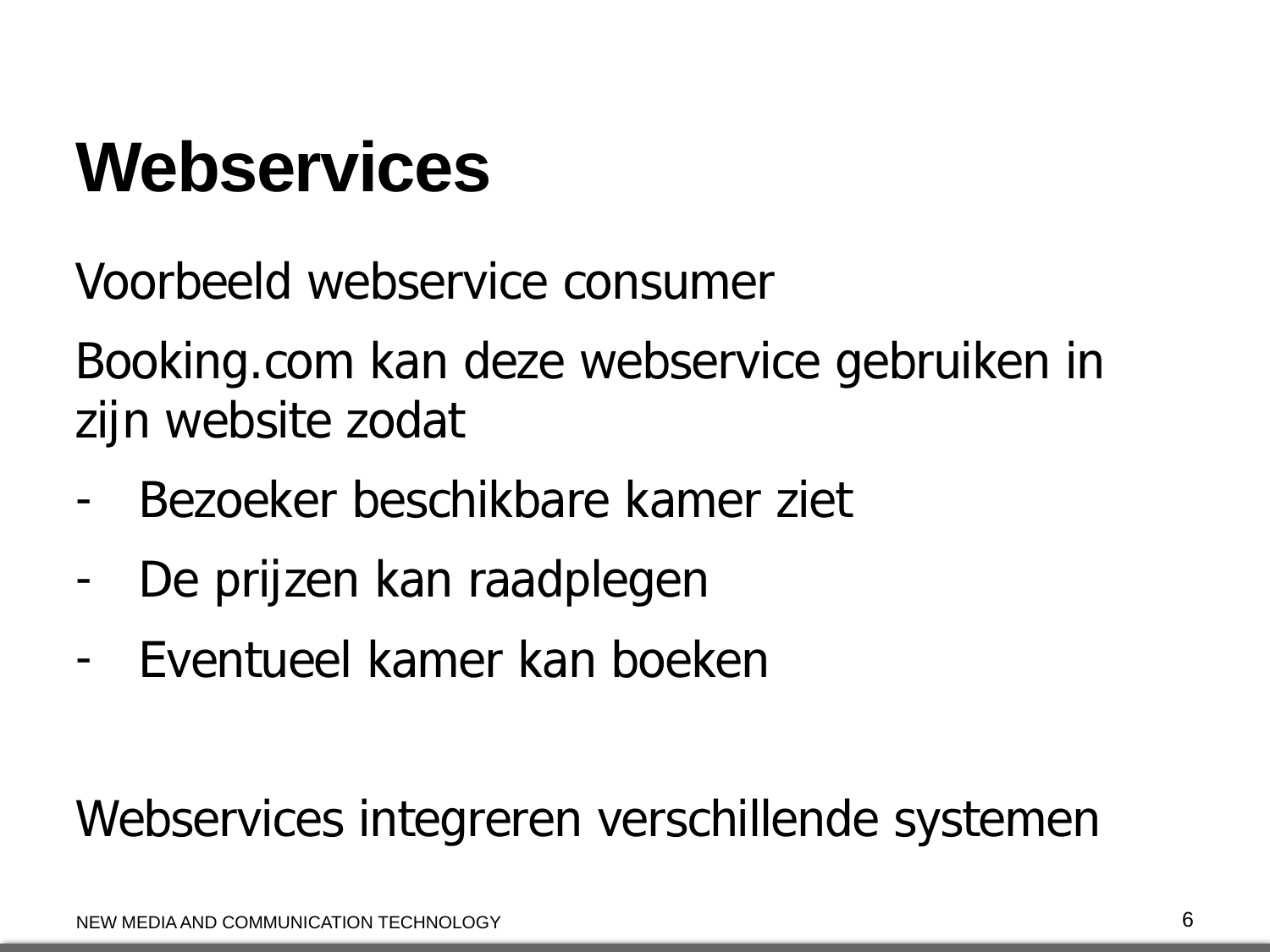

# Webservices
Voorbeeld webservice consumer
Booking.com kan deze webservice gebruiken in zijn website zodat
Bezoeker beschikbare kamer ziet
De prijzen kan raadplegen
Eventueel kamer kan boeken

Webservices integreren verschillende systemen

6